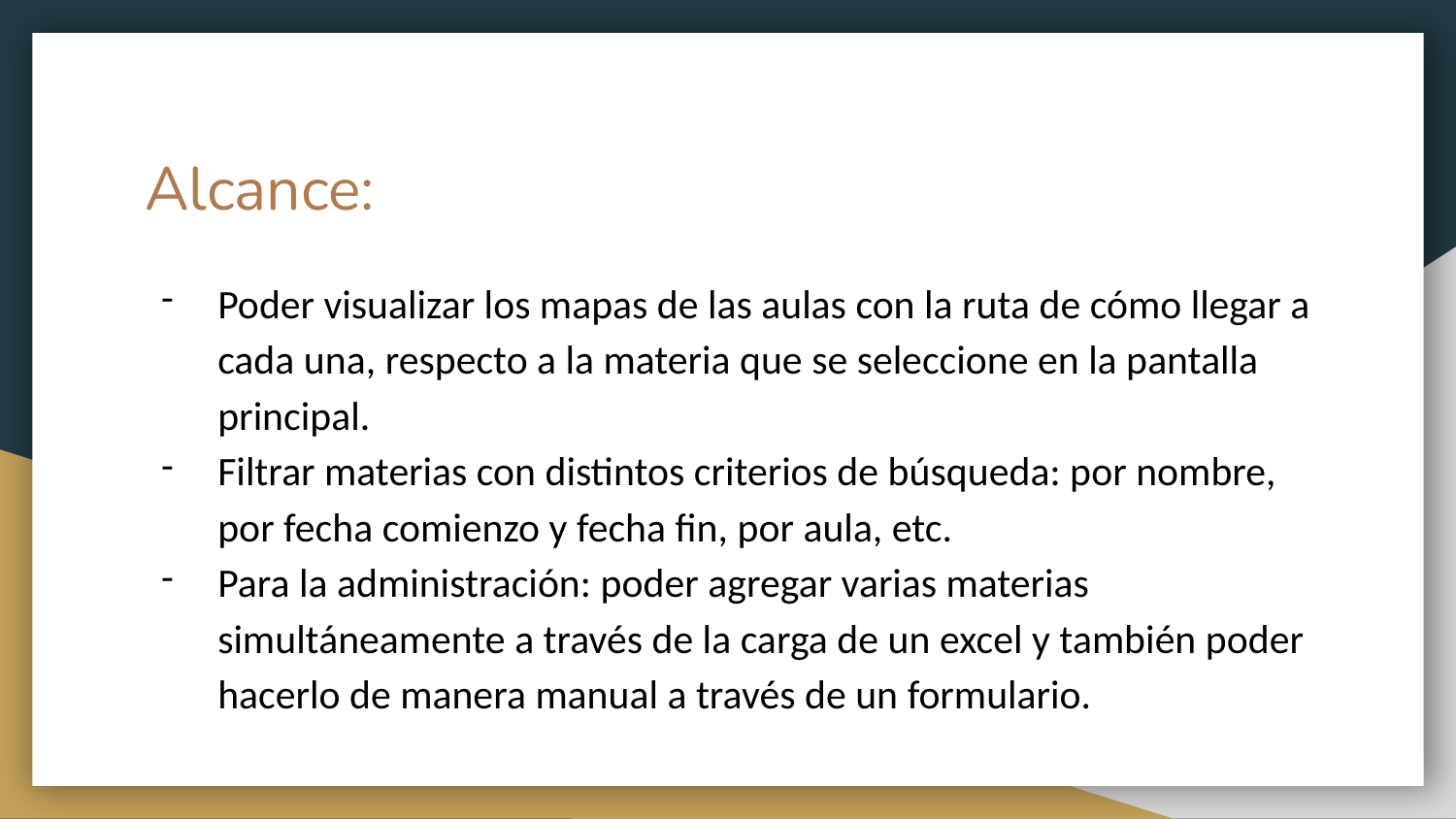

# Alcance:
Poder visualizar los mapas de las aulas con la ruta de cómo llegar a cada una, respecto a la materia que se seleccione en la pantalla principal.
Filtrar materias con distintos criterios de búsqueda: por nombre, por fecha comienzo y fecha fin, por aula, etc.
Para la administración: poder agregar varias materias simultáneamente a través de la carga de un excel y también poder hacerlo de manera manual a través de un formulario.